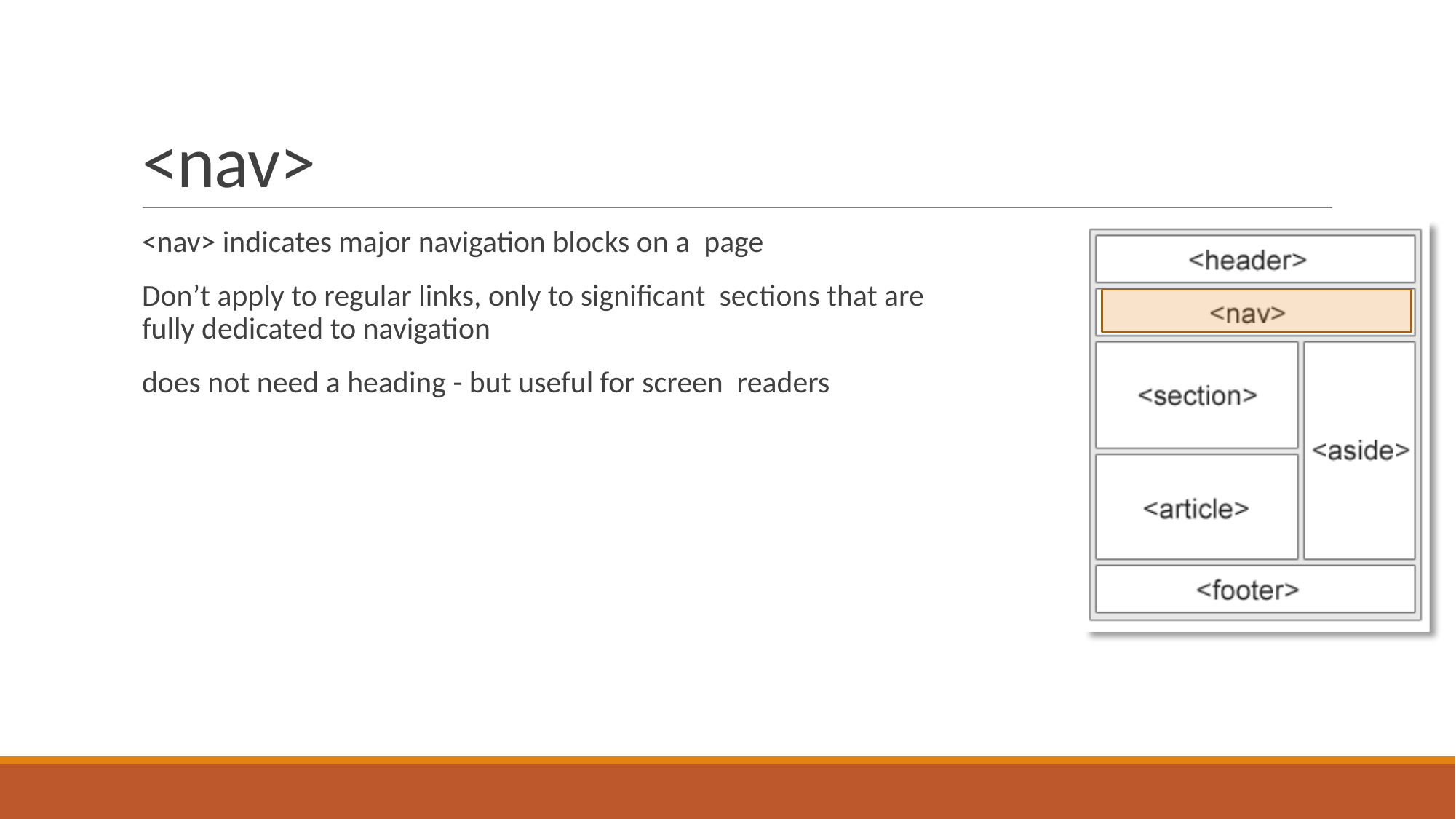

# <nav>
<nav> indicates major navigation blocks on a  page
Don’t apply to regular links, only to significant  sections that are fully dedicated to navigation
does not need a heading - but useful for screen  readers